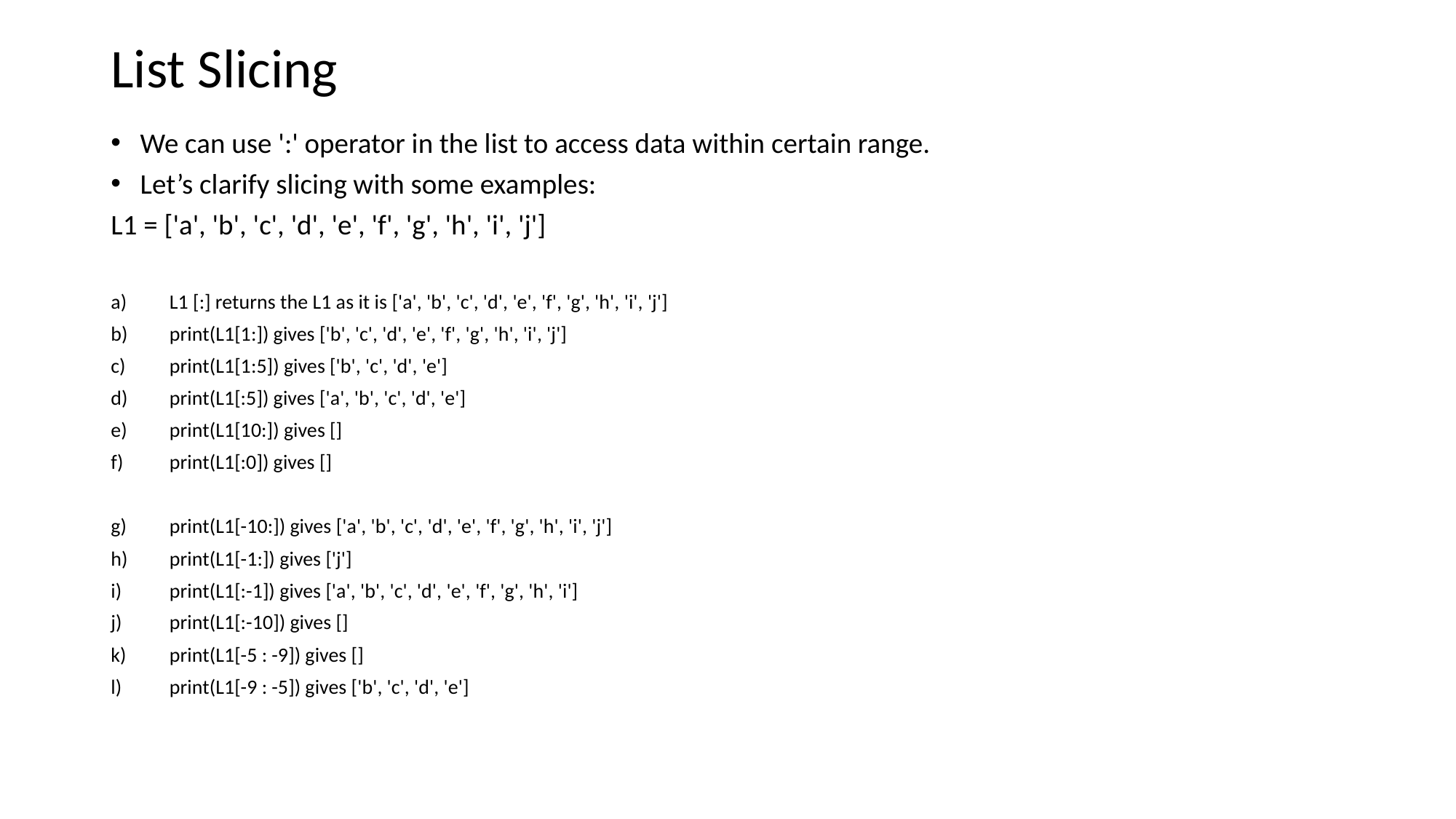

# List Slicing
We can use ':' operator in the list to access data within certain range.
Let’s clarify slicing with some examples:
L1 = ['a', 'b', 'c', 'd', 'e', 'f', 'g', 'h', 'i', 'j']

L1 [:] returns the L1 as it is ['a', 'b', 'c', 'd', 'e', 'f', 'g', 'h', 'i', 'j']
print(L1[1:]) gives ['b', 'c', 'd', 'e', 'f', 'g', 'h', 'i', 'j']
print(L1[1:5]) gives ['b', 'c', 'd', 'e']
print(L1[:5]) gives ['a', 'b', 'c', 'd', 'e']
print(L1[10:]) gives []
print(L1[:0]) gives []

print(L1[-10:]) gives ['a', 'b', 'c', 'd', 'e', 'f', 'g', 'h', 'i', 'j']
print(L1[-1:]) gives ['j']
print(L1[:-1]) gives ['a', 'b', 'c', 'd', 'e', 'f', 'g', 'h', 'i']
print(L1[:-10]) gives []
print(L1[-5 : -9]) gives []
print(L1[-9 : -5]) gives ['b', 'c', 'd', 'e']